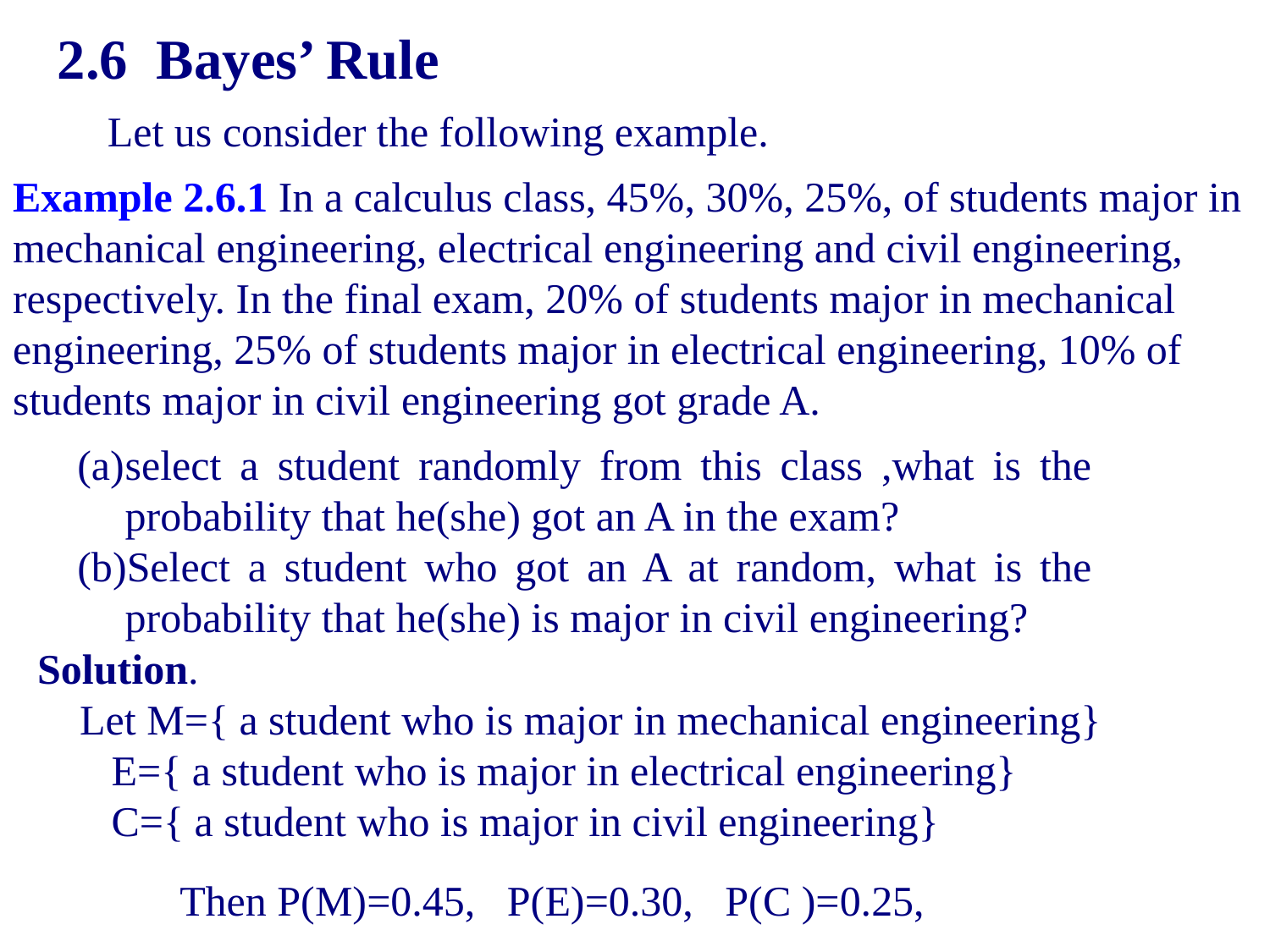

2.6  Bayes’ Rule
Let us consider the following example.
Example 2.6.1 In a calculus class, 45%, 30%, 25%, of students major in mechanical engineering, electrical engineering and civil engineering, respectively. In the final exam, 20% of students major in mechanical engineering, 25% of students major in electrical engineering, 10% of students major in civil engineering got grade A.
select a student randomly from this class ,what is the probability that he(she) got an A in the exam?
Select a student who got an A at random, what is the probability that he(she) is major in civil engineering?
Solution.
Let M={ a student who is major in mechanical engineering}
   E={ a student who is major in electrical engineering}
   C={ a student who is major in civil engineering}
Then P(M)=0.45,   P(E)=0.30,   P(C )=0.25,